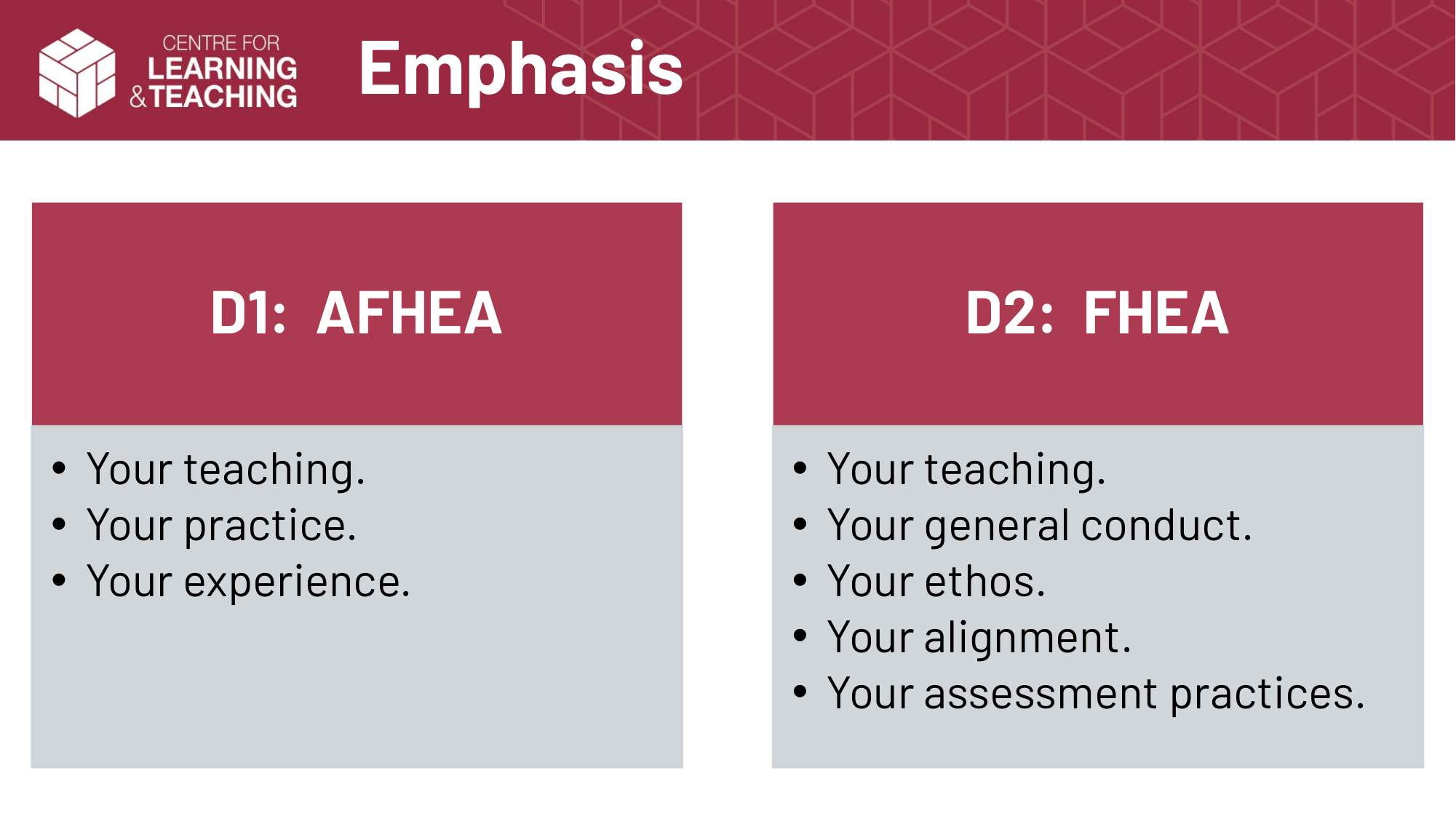

# Emphasis
D1:  AFHEA
Your teaching.
Your practice.
Your experience.
D2:  FHEA
Your teaching.
Your general conduct.
Your ethos.
Your alignment.
Your assessment practices.